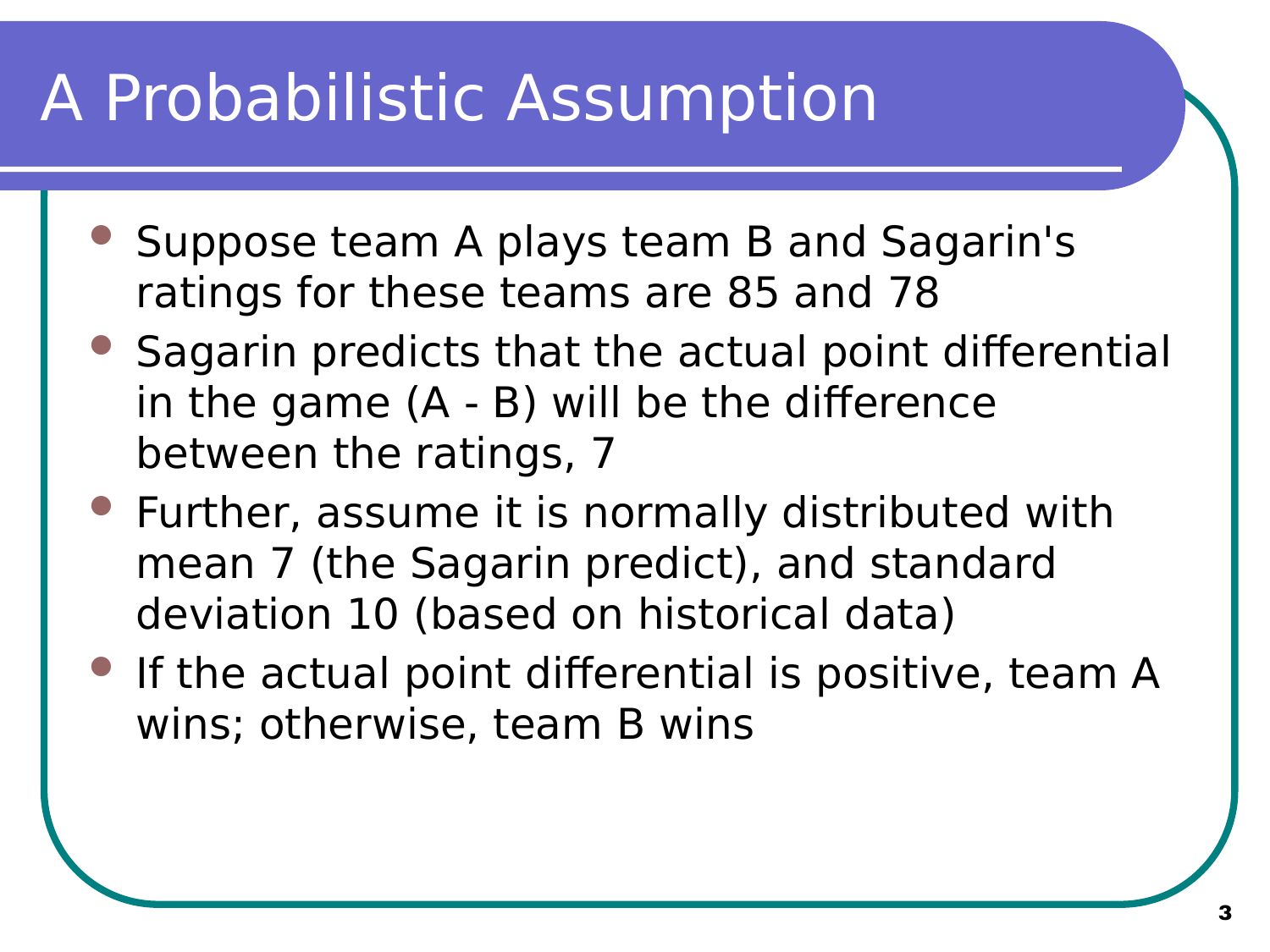

# A Probabilistic Assumption
Suppose team A plays team B and Sagarin's ratings for these teams are 85 and 78
Sagarin predicts that the actual point differential in the game (A - B) will be the difference between the ratings, 7
Further, assume it is normally distributed with mean 7 (the Sagarin predict), and standard deviation 10 (based on historical data)
If the actual point differential is positive, team A wins; otherwise, team B wins
3